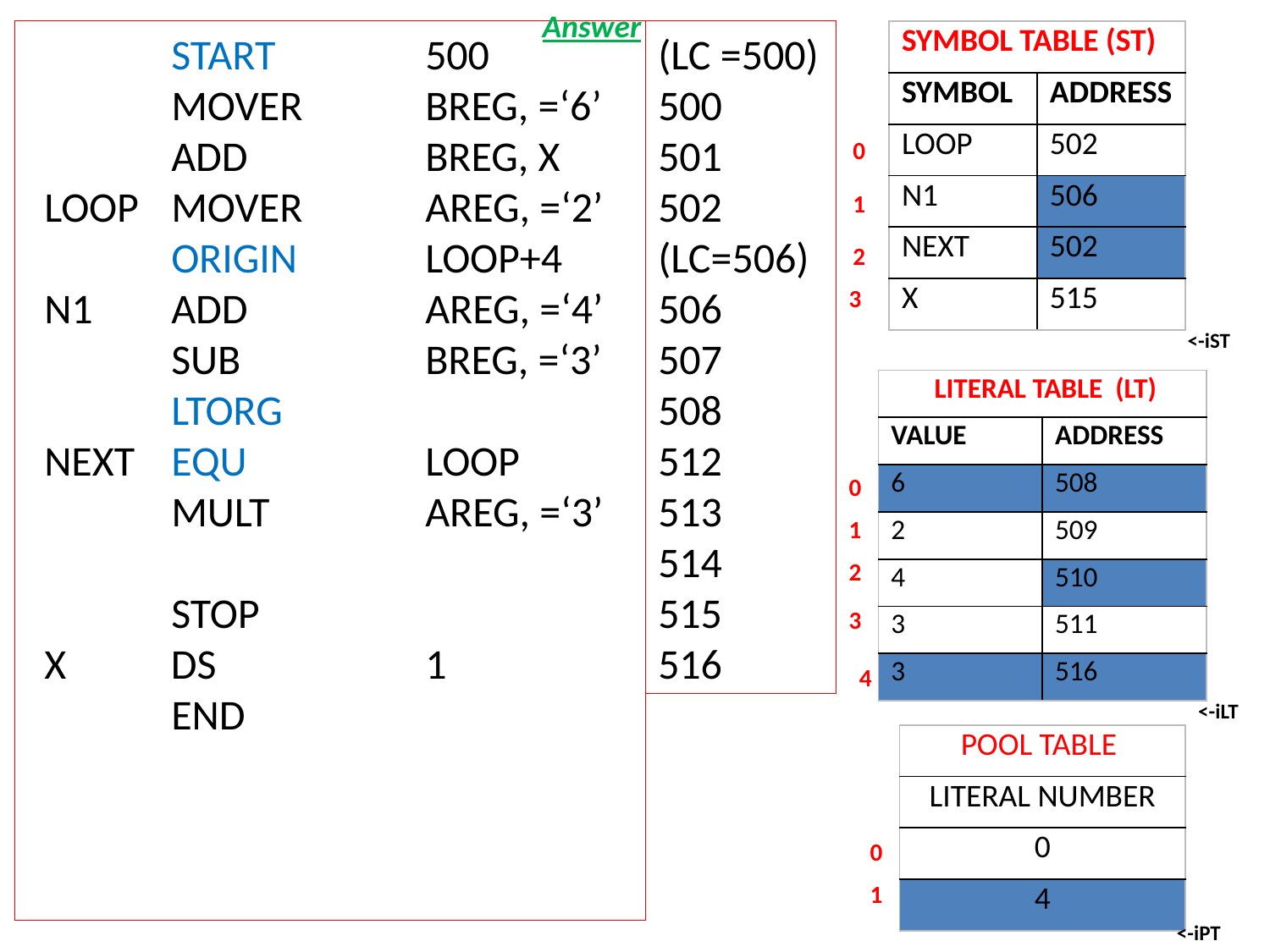

Answer

	START		500
	MOVER	BREG, =‘6’
	ADD 		BREG, X
LOOP	MOVER	AREG, =‘2’
	ORIGIN   	LOOP+4
N1     	ADD     		AREG, =‘4’
           	SUB     		BREG, =‘3’
           	LTORG
NEXT	EQU		LOOP
	MULT  		AREG, =‘3’
             	STOP
X           DS           	1
         	END
| SYMBOL TABLE (ST) |  |
| --- | --- |
| SYMBOL | ADDRESS |
| LOOP | 502 |
| N1 | 506 |
| NEXT | 502 |
| X | 515 |
(LC =500)
500
501
502
(LC=506)
506
507
508
512
513
514
515
516
0
1
2
3
<-iST
| LITERAL TABLE (LT) |  |
| --- | --- |
| VALUE | ADDRESS |
| 6 | 508 |
| 2 | 509 |
| 4 | 510 |
| 3 | 511 |
| 3 | 516 |
0
1
2
3
4
<-iLT
| POOL TABLE |
| --- |
| LITERAL NUMBER |
| 0 |
| 4 |
0
1
<-iPT